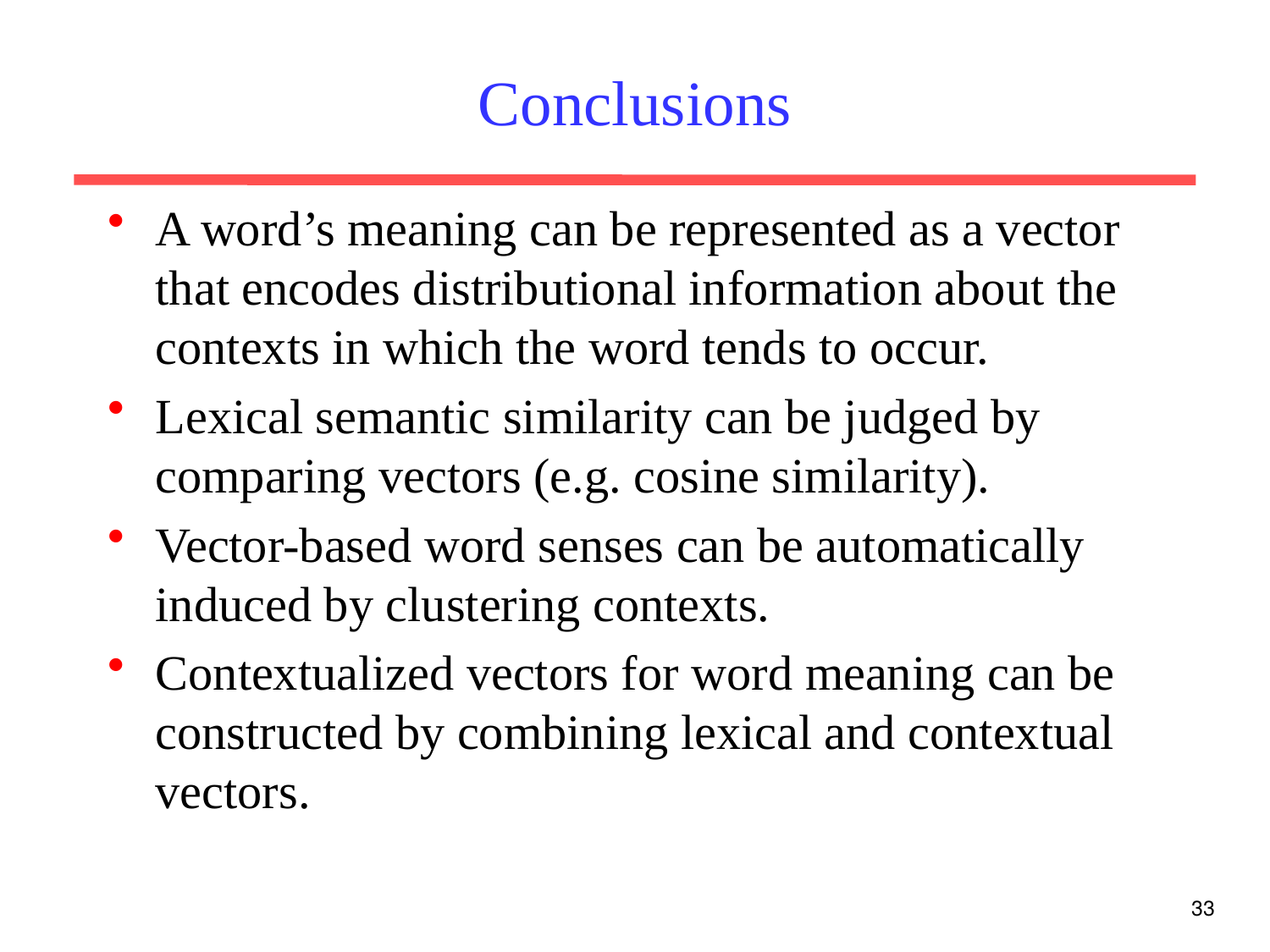

# Conclusions
A word’s meaning can be represented as a vector that encodes distributional information about the contexts in which the word tends to occur.
Lexical semantic similarity can be judged by comparing vectors (e.g. cosine similarity).
Vector-based word senses can be automatically induced by clustering contexts.
Contextualized vectors for word meaning can be constructed by combining lexical and contextual vectors.
33